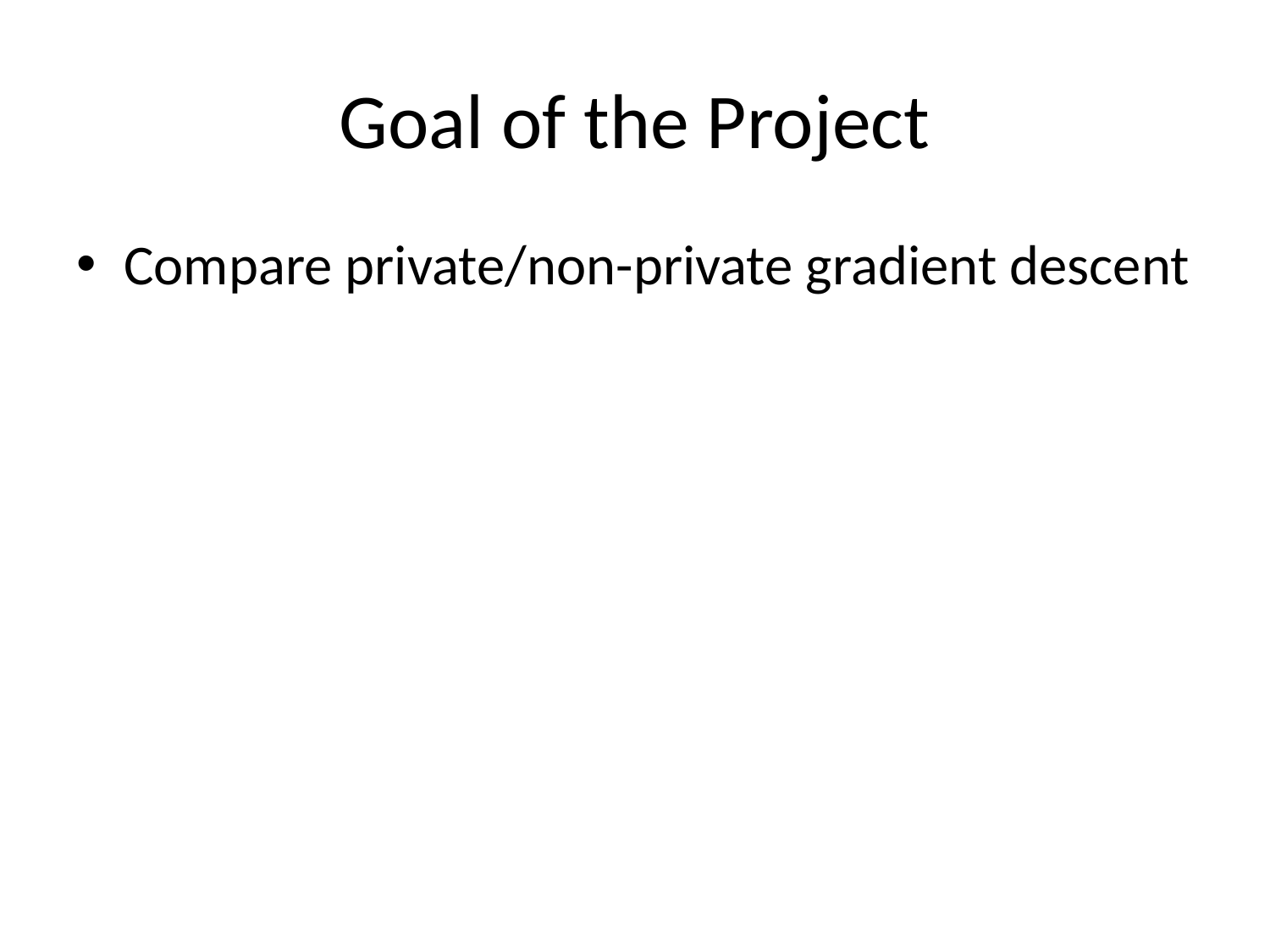

# Goal of the Project
Compare private/non-private gradient descent